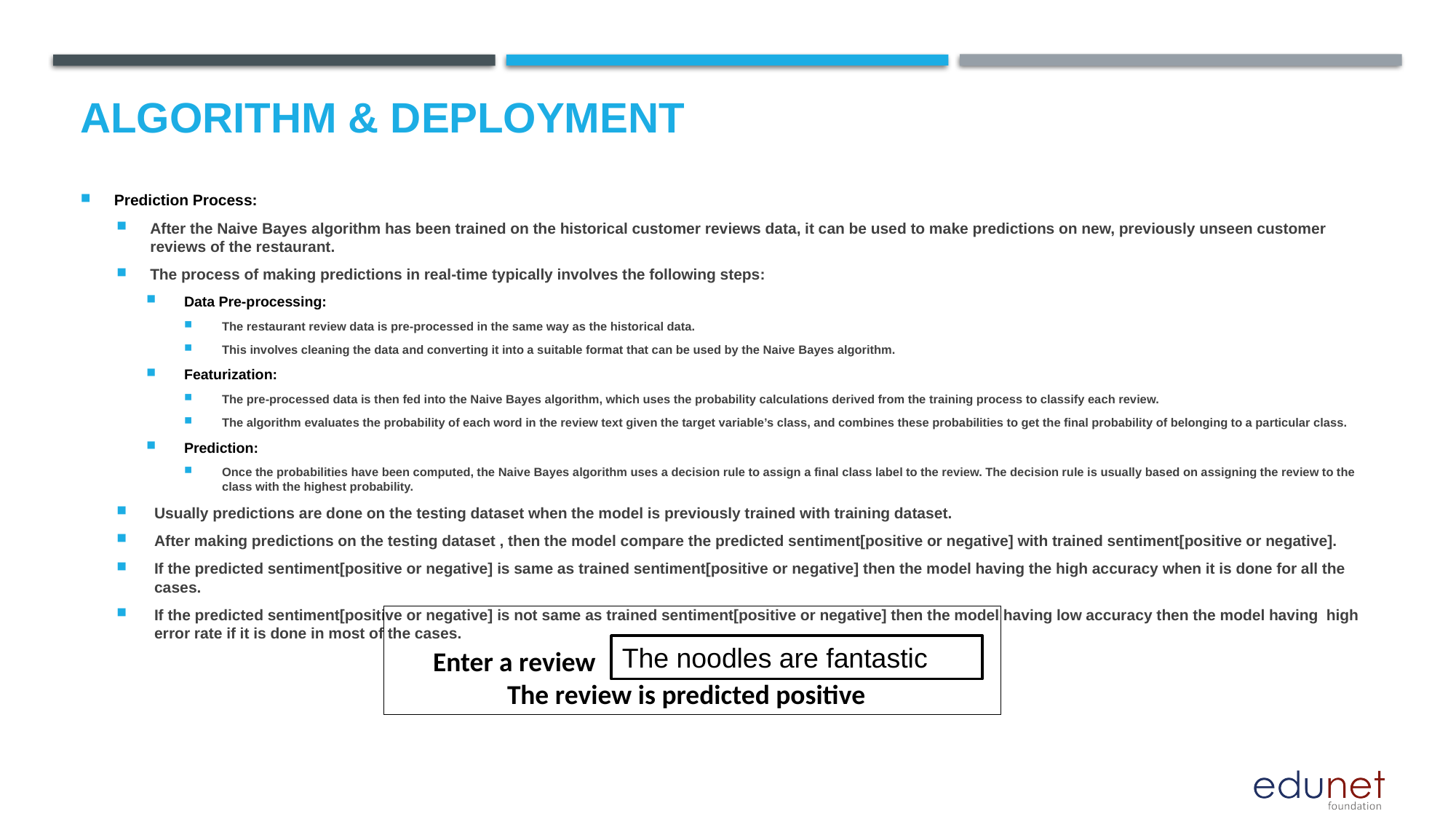

# Algorithm & Deployment

Prediction Process:
After the Naive Bayes algorithm has been trained on the historical customer reviews data, it can be used to make predictions on new, previously unseen customer reviews of the restaurant.
The process of making predictions in real-time typically involves the following steps:
Data Pre-processing:
The restaurant review data is pre-processed in the same way as the historical data.
This involves cleaning the data and converting it into a suitable format that can be used by the Naive Bayes algorithm.
Featurization:
The pre-processed data is then fed into the Naive Bayes algorithm, which uses the probability calculations derived from the training process to classify each review.
The algorithm evaluates the probability of each word in the review text given the target variable’s class, and combines these probabilities to get the final probability of belonging to a particular class.
Prediction:
Once the probabilities have been computed, the Naive Bayes algorithm uses a decision rule to assign a final class label to the review. The decision rule is usually based on assigning the review to the class with the highest probability.
Usually predictions are done on the testing dataset when the model is previously trained with training dataset.
After making predictions on the testing dataset , then the model compare the predicted sentiment[positive or negative] with trained sentiment[positive or negative].
If the predicted sentiment[positive or negative] is same as trained sentiment[positive or negative] then the model having the high accuracy when it is done for all the cases.
If the predicted sentiment[positive or negative] is not same as trained sentiment[positive or negative] then the model having low accuracy then the model having  high error rate if it is done in most of the cases.

Enter a review
            The review is predicted positive
The noodles are fantastic